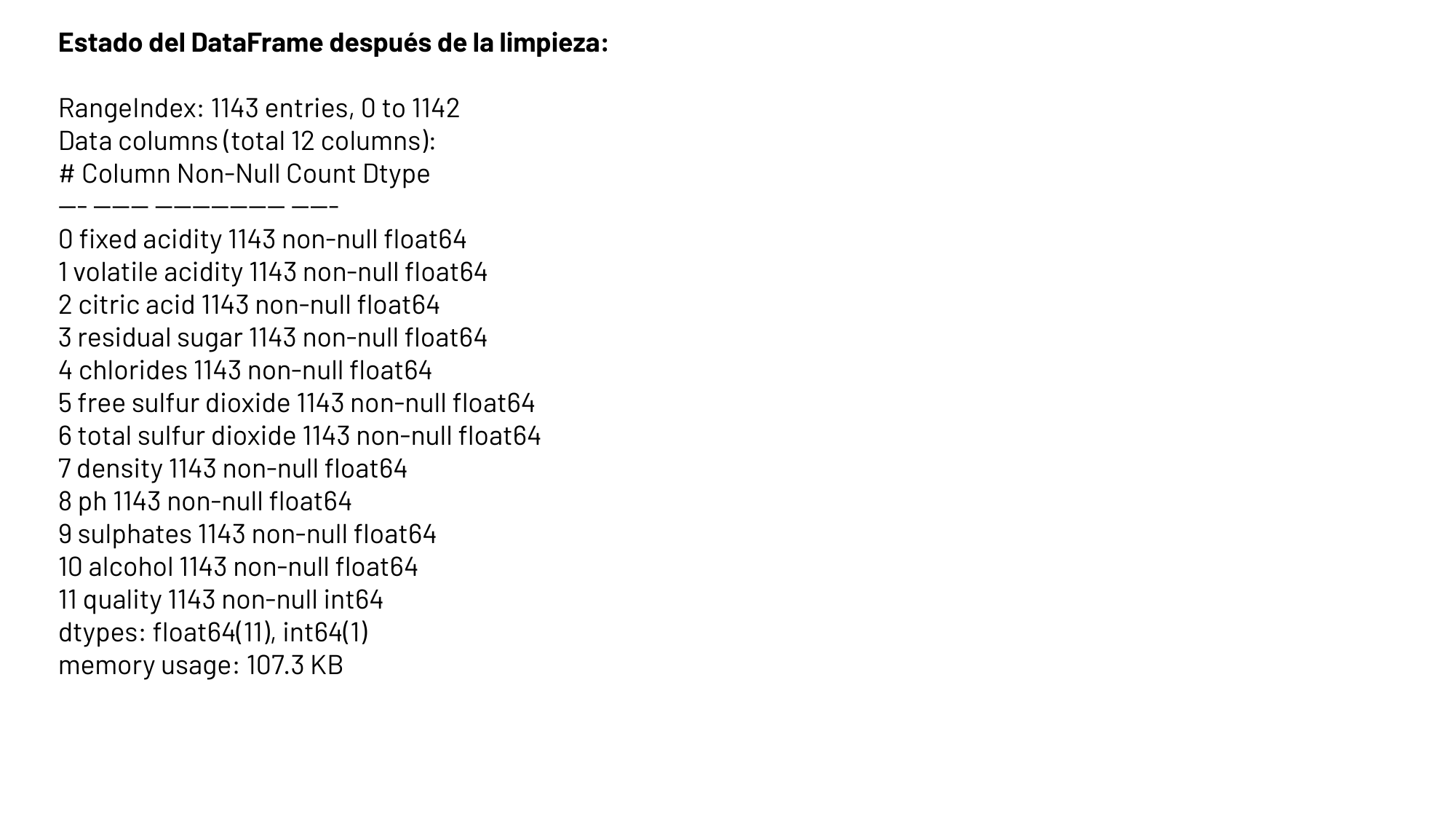

Estado del DataFrame después de la limpieza:

RangeIndex: 1143 entries, 0 to 1142
Data columns (total 12 columns):
# Column Non-Null Count Dtype
--- ------ -------------- -----
0 fixed acidity 1143 non-null float64
1 volatile acidity 1143 non-null float64
2 citric acid 1143 non-null float64
3 residual sugar 1143 non-null float64
4 chlorides 1143 non-null float64
5 free sulfur dioxide 1143 non-null float64
6 total sulfur dioxide 1143 non-null float64
7 density 1143 non-null float64
8 ph 1143 non-null float64
9 sulphates 1143 non-null float64
10 alcohol 1143 non-null float64
11 quality 1143 non-null int64
dtypes: float64(11), int64(1)
memory usage: 107.3 KB